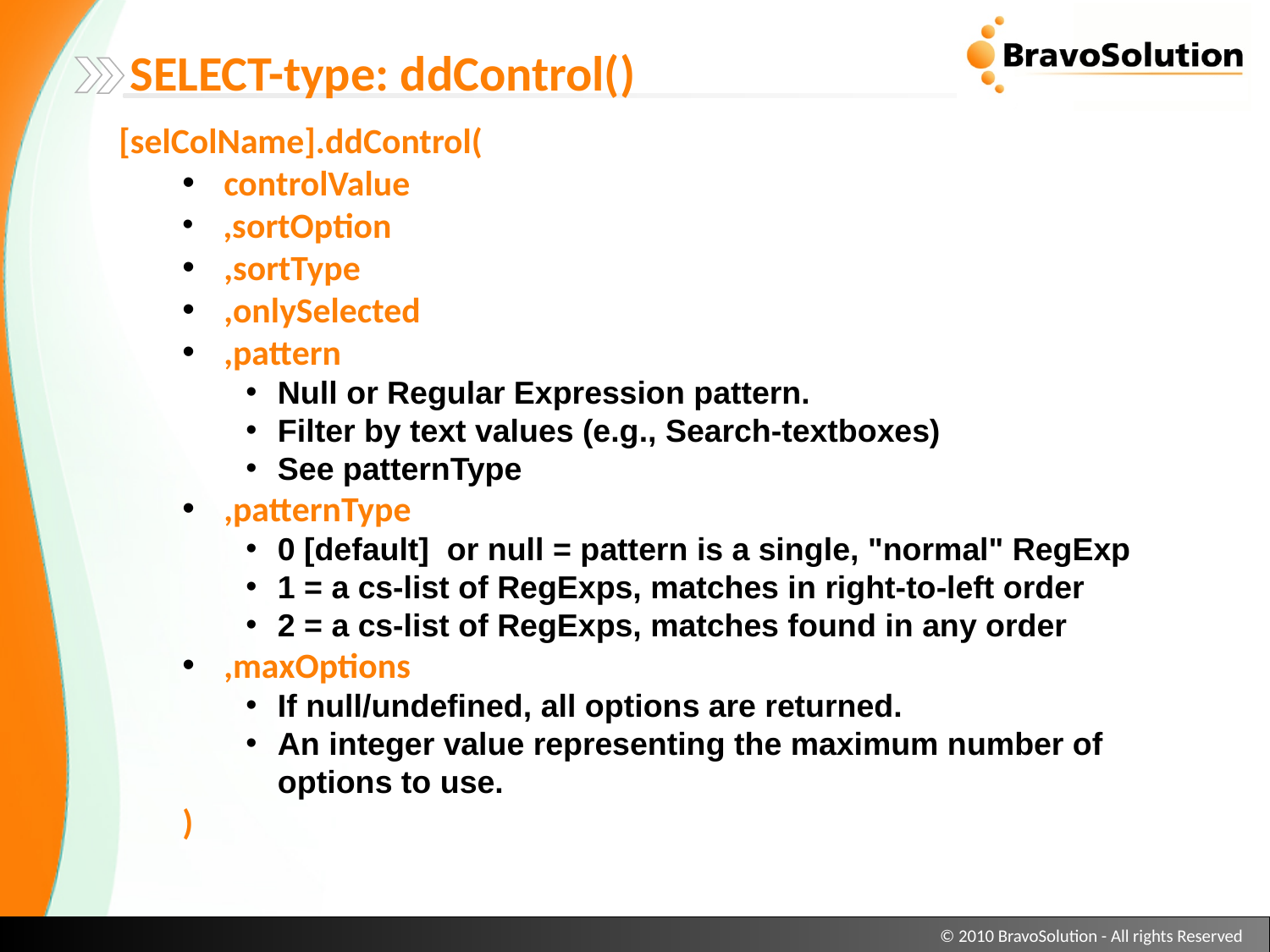

SELECT-type: ddControl()

[selColName].ddControl(
 controlValue
 ,sortOption
 ,sortType
 ,onlySelected
 ,pattern
Null or Regular Expression pattern.
Filter by text values (e.g., Search-textboxes)
See patternType
 ,patternType
0 [default]  or null = pattern is a single, "normal" RegExp
1 = a cs-list of RegExps, matches in right-to-left order
2 = a cs-list of RegExps, matches found in any order
 ,maxOptions
If null/undefined, all options are returned.
An integer value representing the maximum number of options to use.
)